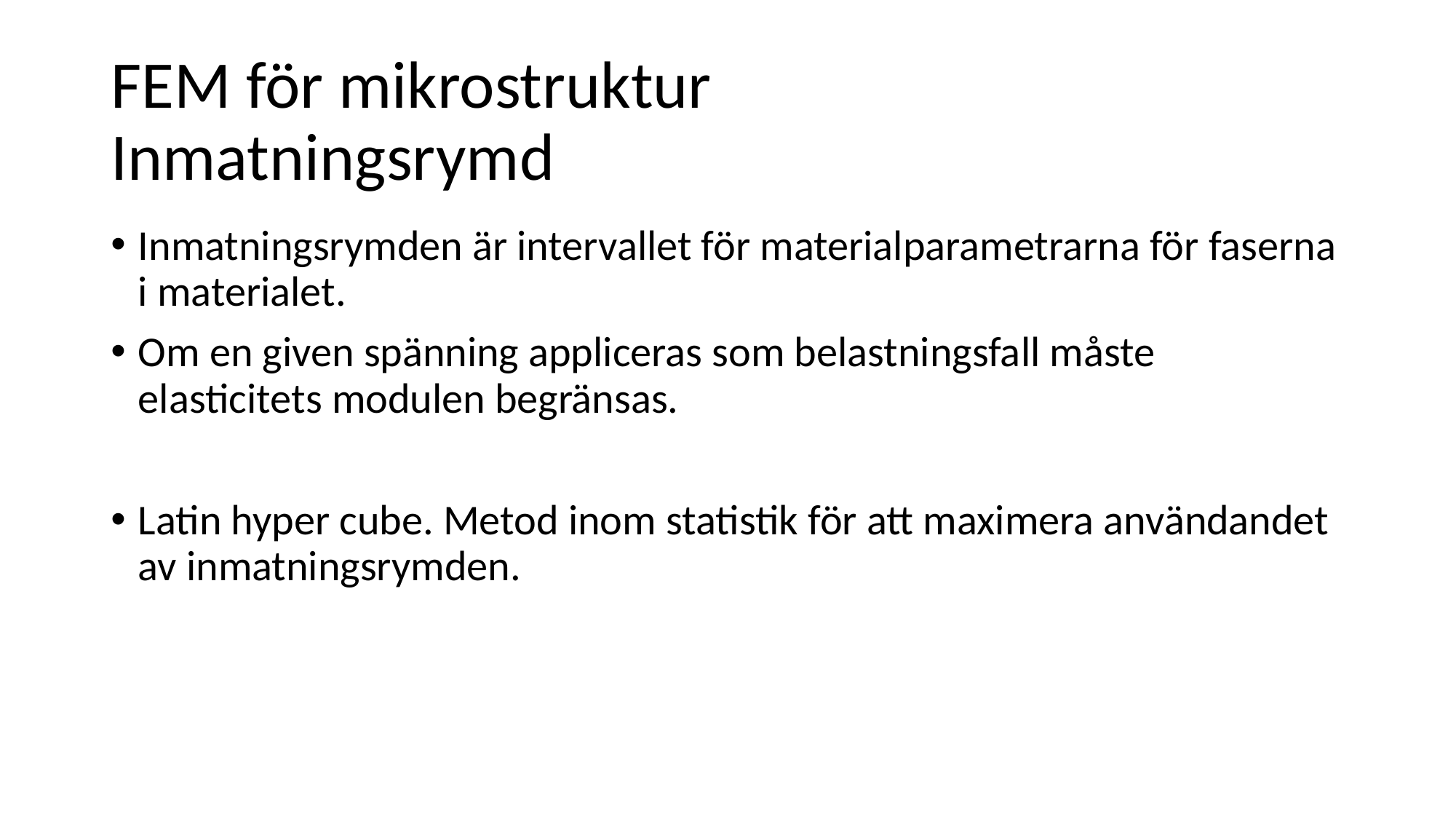

# FEM för mikrostruktur Inmatningsrymd
Inmatningsrymden är intervallet för materialparametrarna för faserna i materialet.
Om en given spänning appliceras som belastningsfall måste elasticitets modulen begränsas.

Latin hyper cube. Metod inom statistik för att maximera användandet av inmatningsrymden.